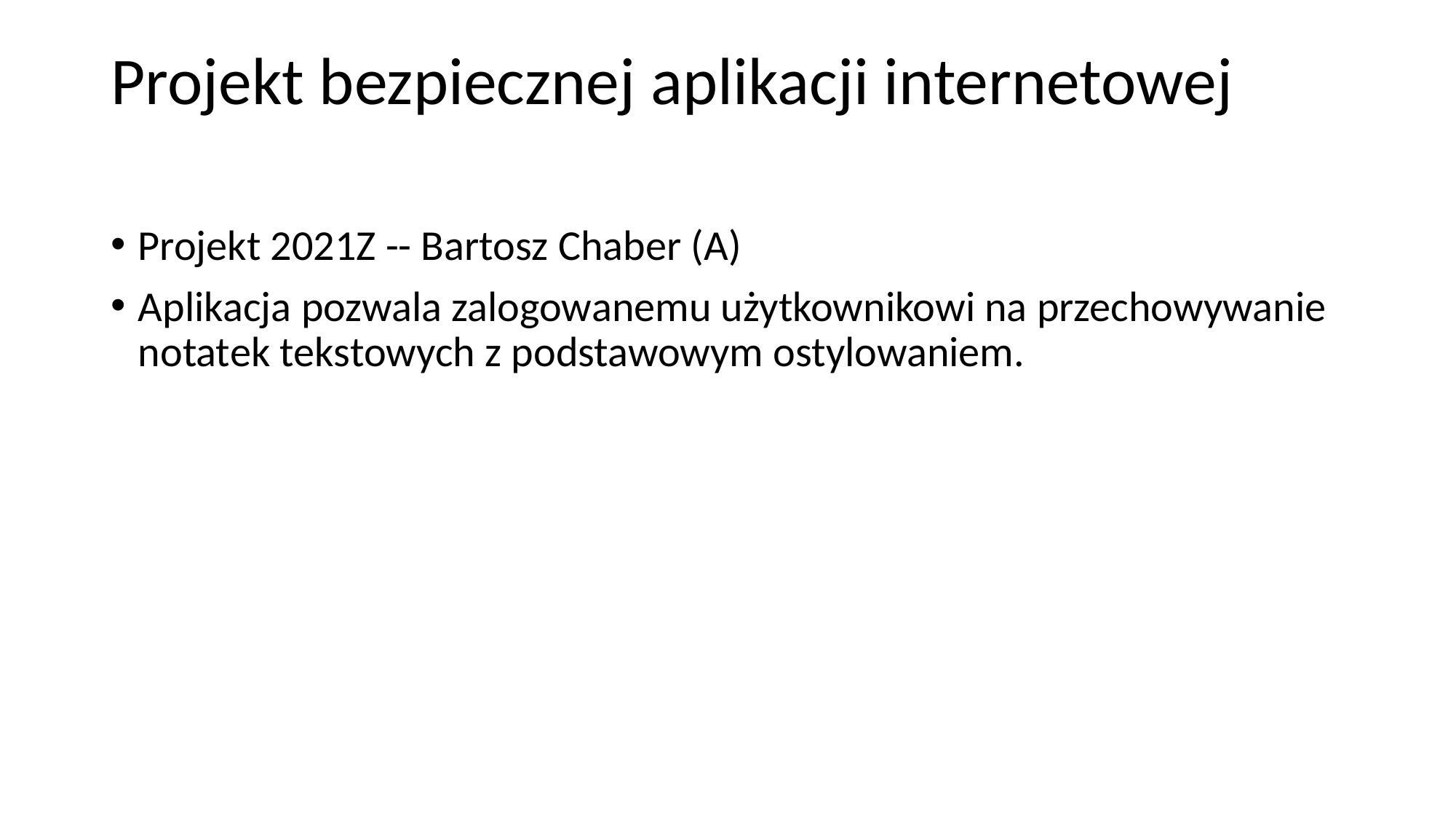

# Projekt bezpiecznej aplikacji internetowej
Projekt 2021Z -- Bartosz Chaber (A)
Aplikacja pozwala zalogowanemu użytkownikowi na przechowywanie notatek tekstowych z podstawowym ostylowaniem.